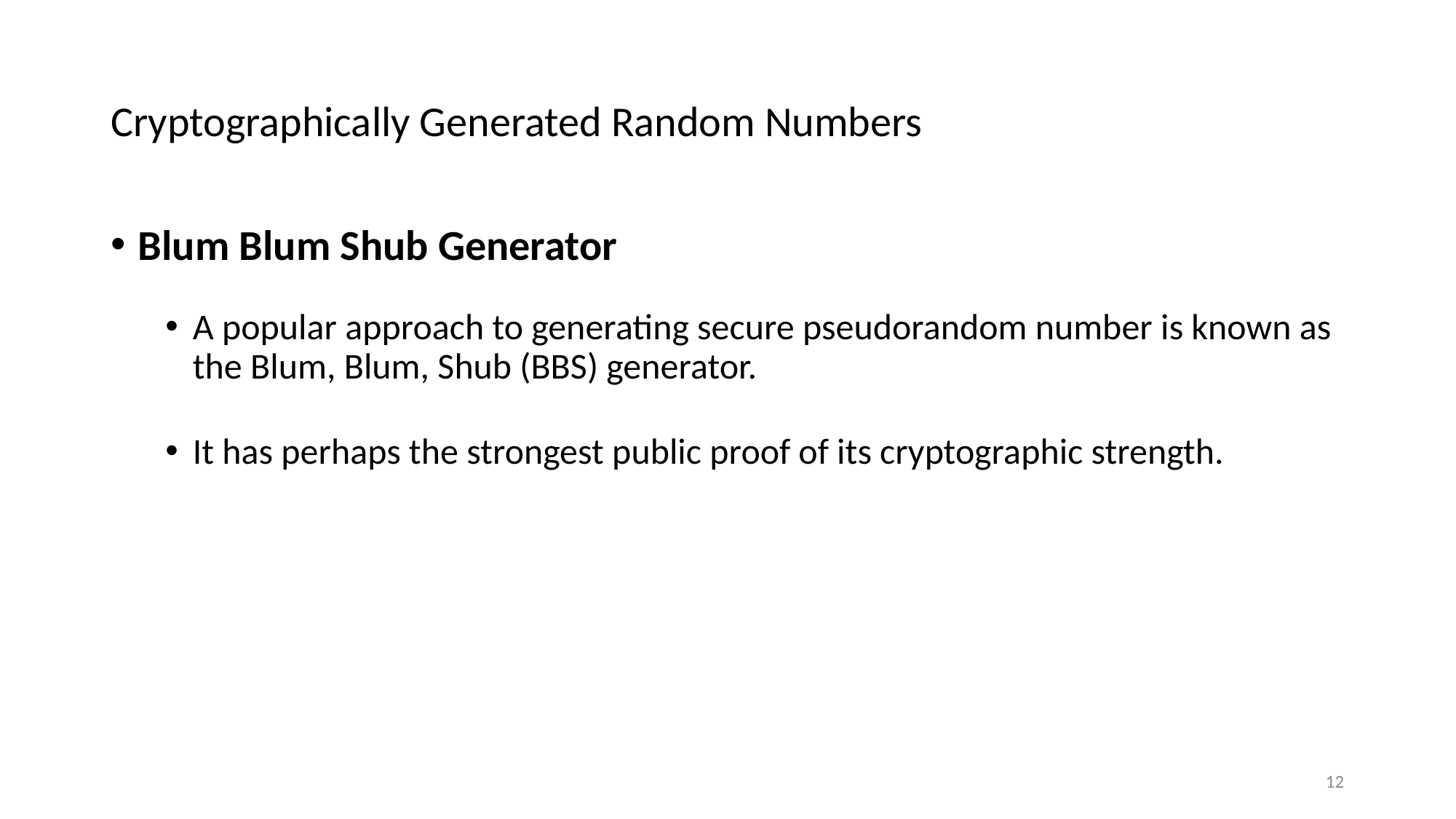

# Cryptographically Generated Random Numbers
Blum Blum Shub Generator

A popular approach to generating secure pseudorandom number is known as the Blum, Blum, Shub (BBS) generator.

It has perhaps the strongest public proof of its cryptographic strength.
12